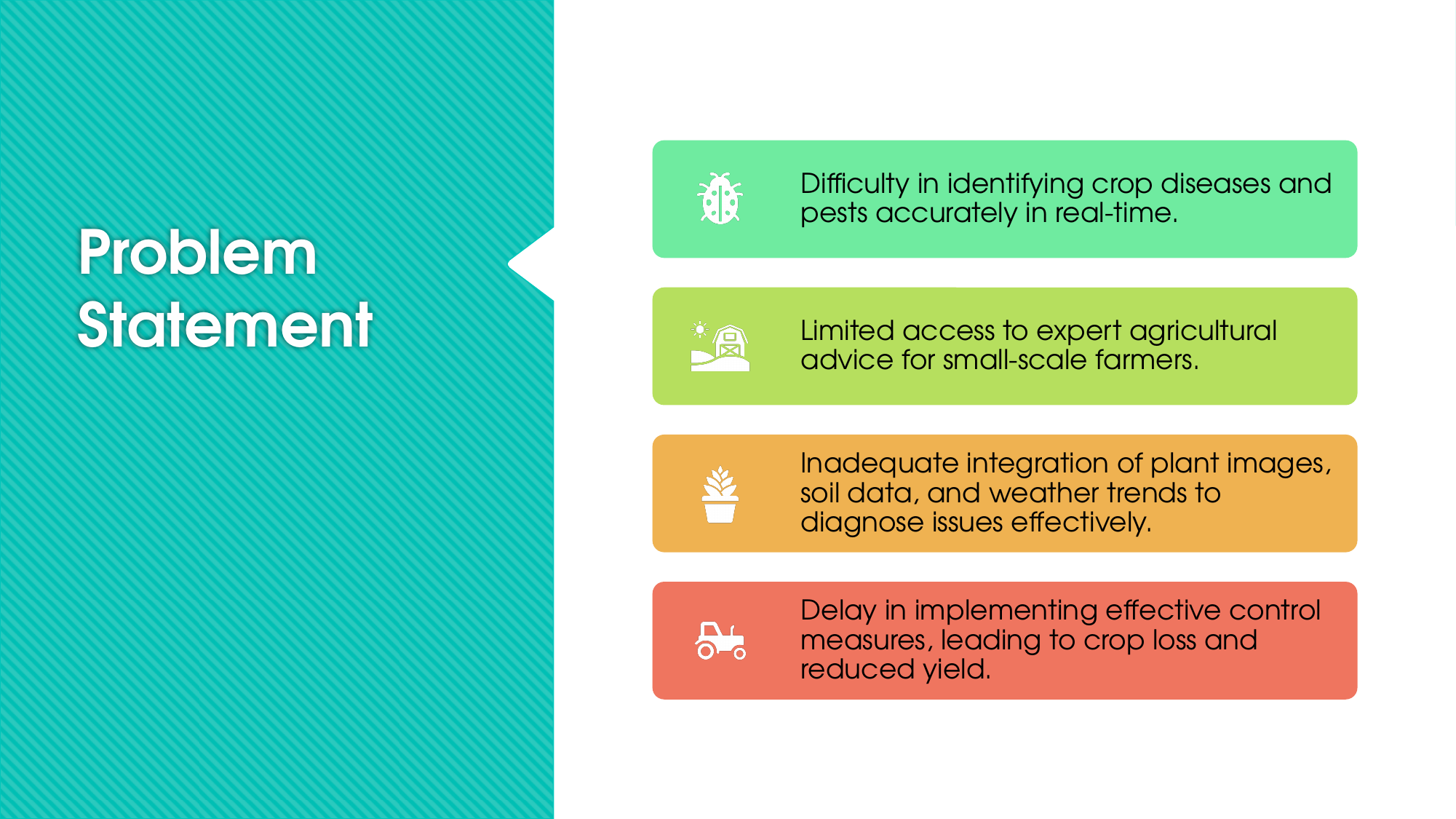

Difficulty in identifying crop diseases and pests accurately in real-time.
Limited access to expert agricultural advice for small-scale farmers.
Inadequate integration of plant images, soil data, and weather trends to diagnose issues effectively.
Delay in implementing effective control measures, leading to crop loss and reduced yield.
# Problem Statement